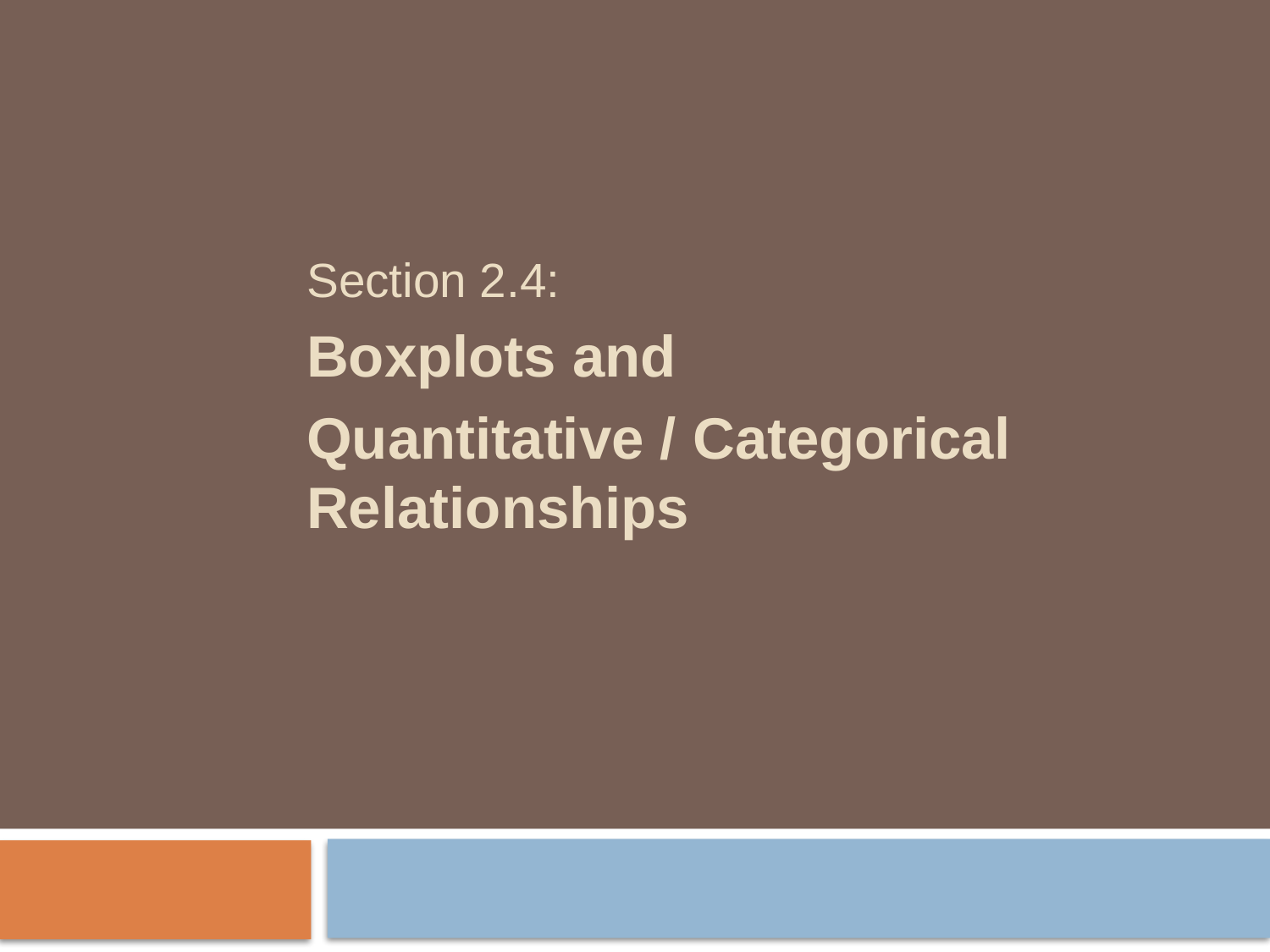

Section 2.4:
Boxplots and
Quantitative / Categorical Relationships